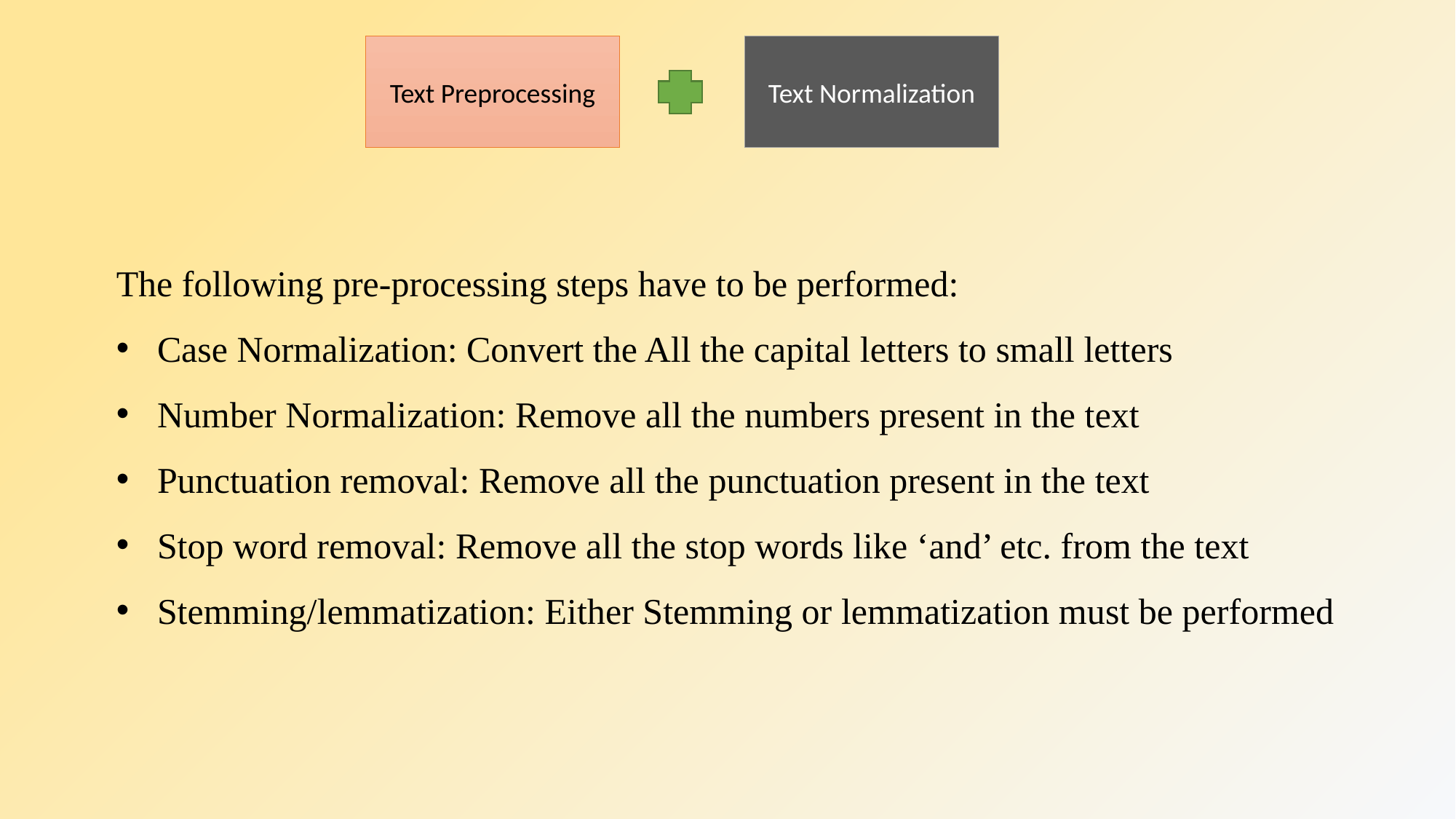

Text Preprocessing
Text Normalization

The following pre-processing steps have to be performed:
Case Normalization: Convert the All the capital letters to small letters
Number Normalization: Remove all the numbers present in the text
Punctuation removal: Remove all the punctuation present in the text
Stop word removal: Remove all the stop words like ‘and’ etc. from the text
Stemming/lemmatization: Either Stemming or lemmatization must be performed